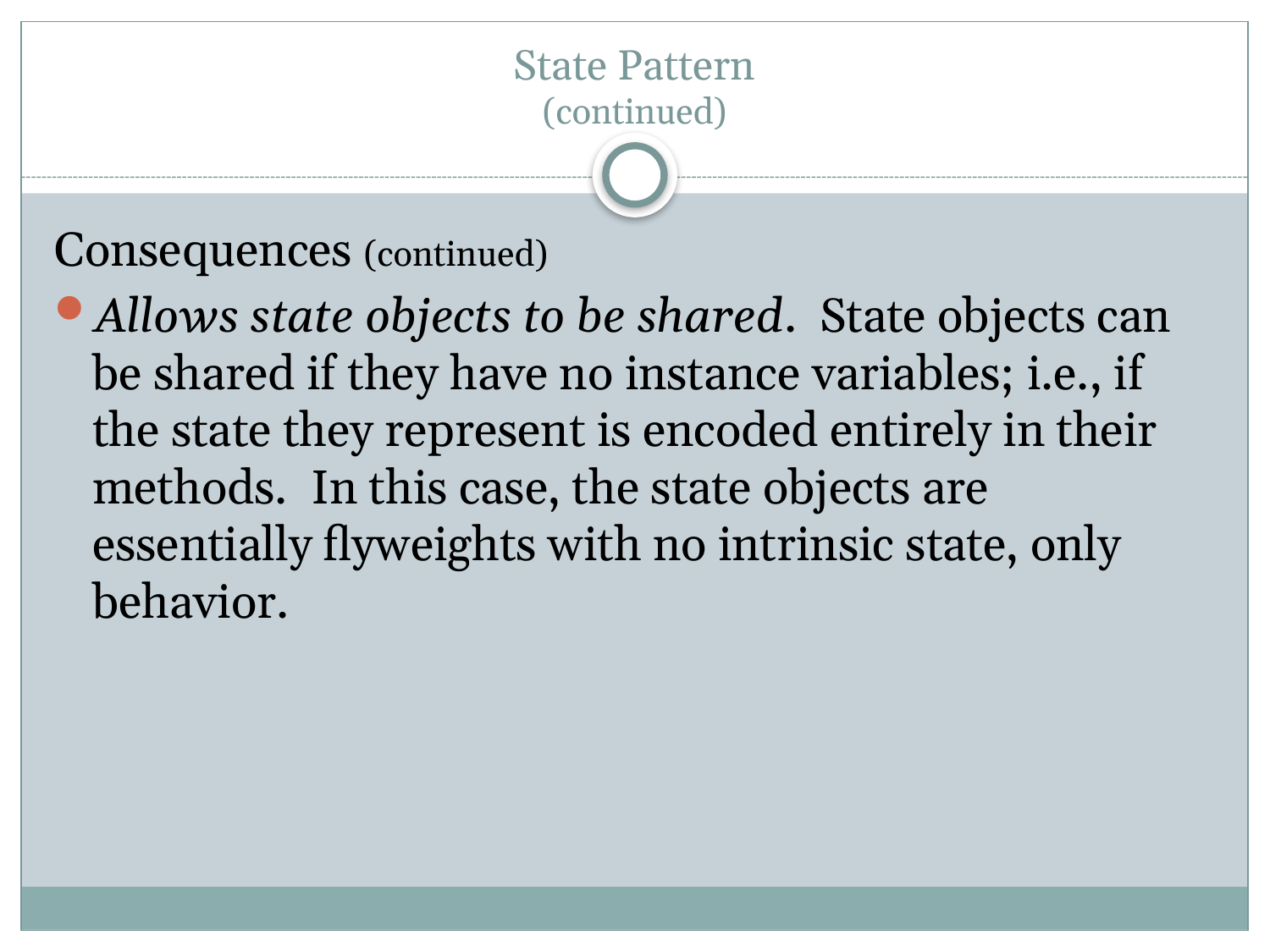

# State Pattern (continued)
Consequences (continued)
Allows state objects to be shared.  State objects can be shared if they have no instance variables; i.e., if the state they represent is encoded entirely in their methods.  In this case, the state objects are essentially flyweights with no intrinsic state, only behavior.